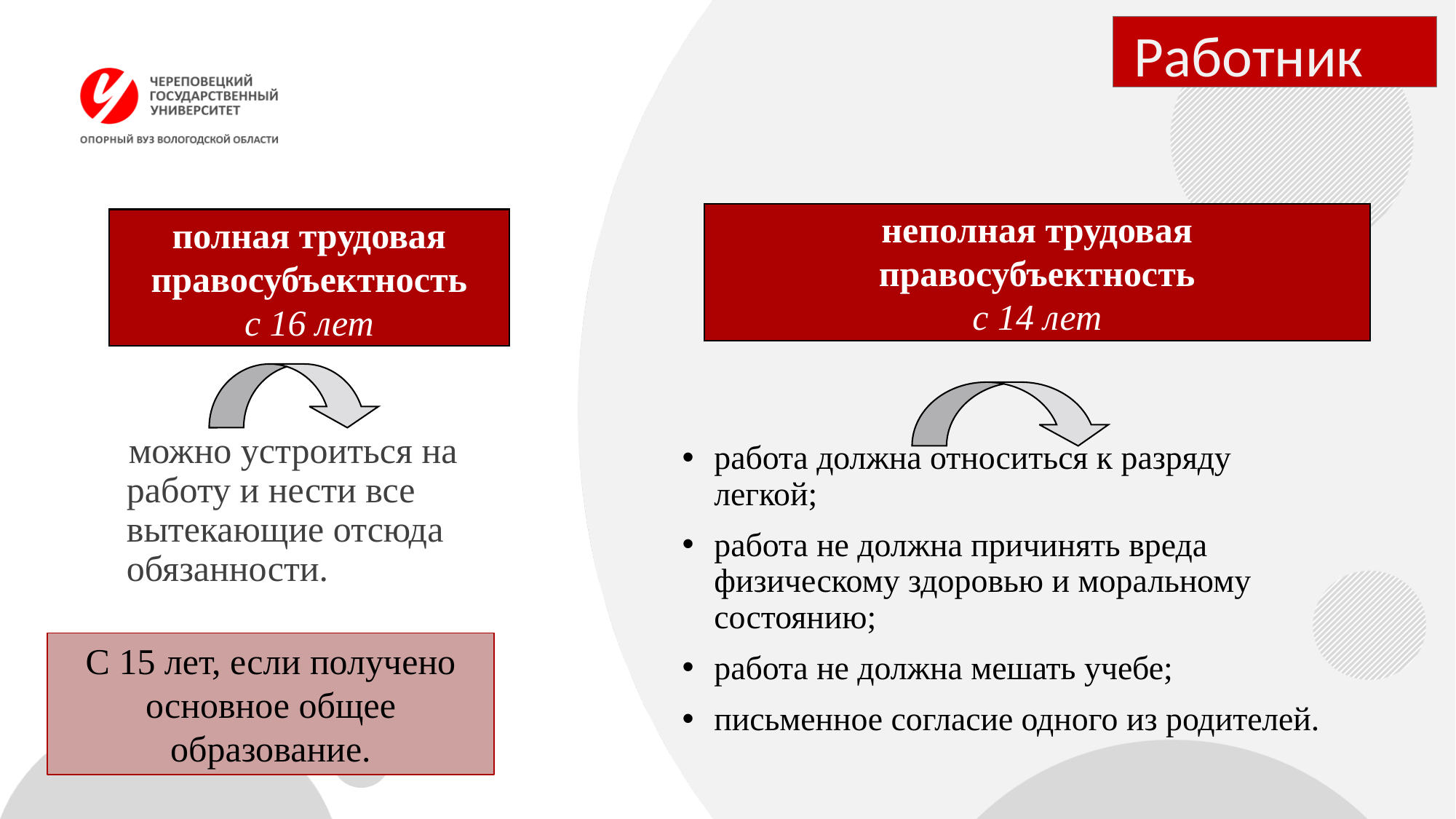

# Работник
неполная трудовая
правосубъектность
с 14 лет
полная трудовая
правосубъектность
с 16 лет

можно устроиться на работу и нести все вытекающие отсюда обязанности.
работа должна относиться к разряду легкой;
работа не должна причинять вреда физическому здоровью и моральному состоянию;
работа не должна мешать учебе;
письменное согласие одного из родителей.
С 15 лет, если получено основное общее образование.